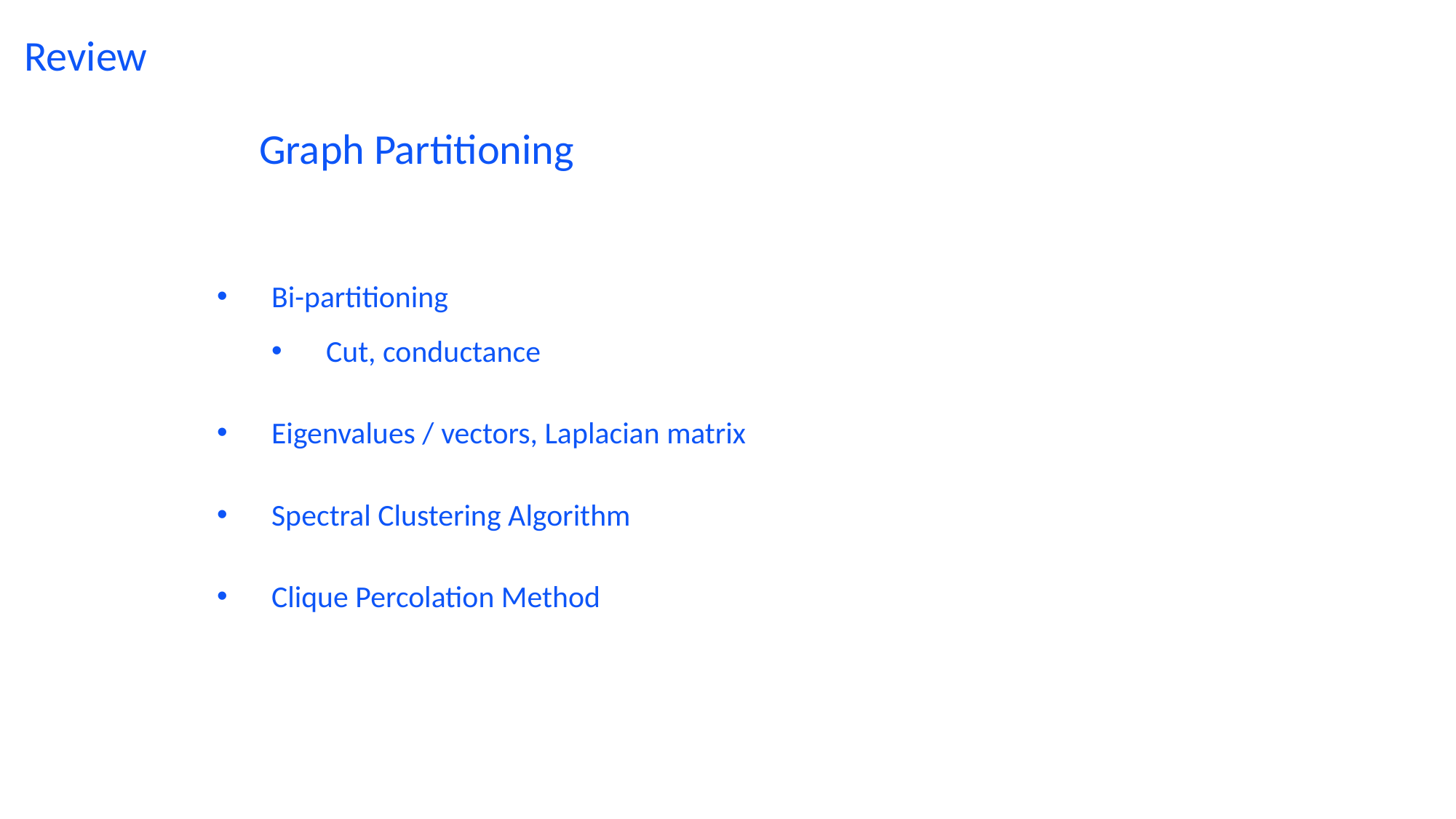

# Review
 Graph Partitioning
Bi-partitioning
Cut, conductance

Eigenvalues / vectors, Laplacian matrix

Spectral Clustering Algorithm

Clique Percolation Method